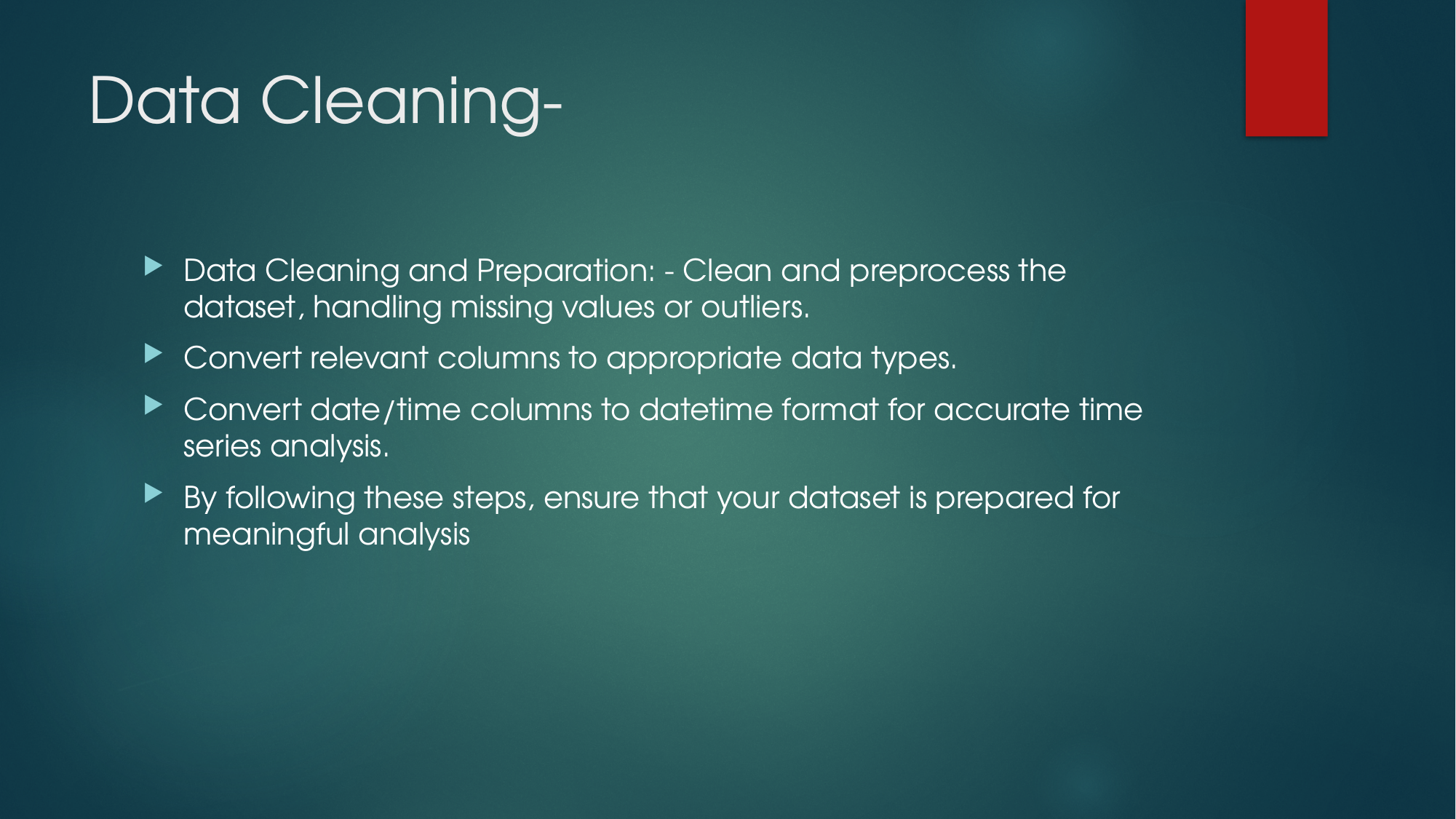

# Data Cleaning-
Data Cleaning and Preparation: - Clean and preprocess the dataset, handling missing values or outliers.
Convert relevant columns to appropriate data types.
Convert date/time columns to datetime format for accurate time series analysis.
By following these steps, ensure that your dataset is prepared for meaningful analysis